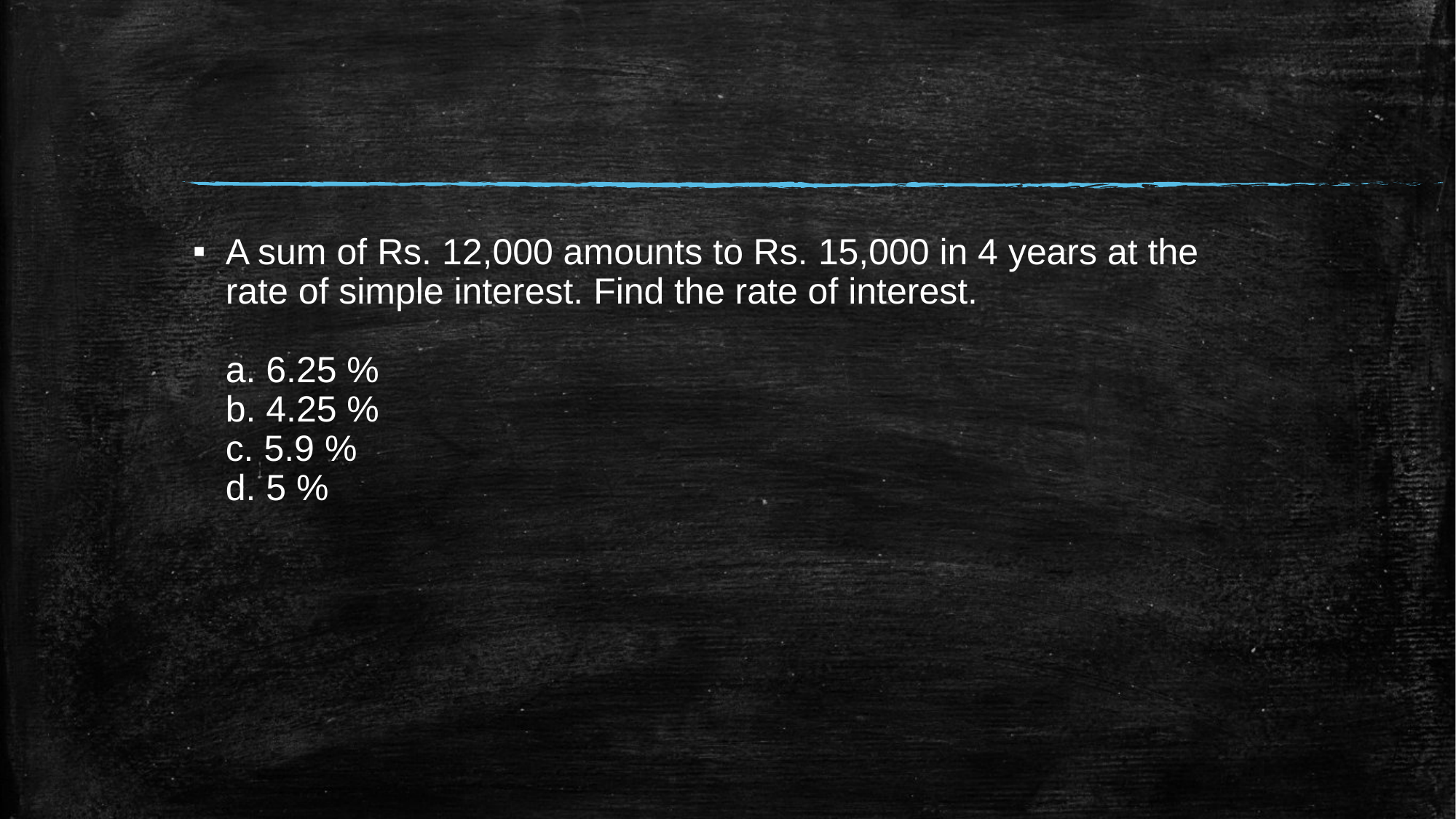

#
A sum of Rs. 12,000 amounts to Rs. 15,000 in 4 years at the rate of simple interest. Find the rate of interest.
a. 6.25 %
b. 4.25 %
c. 5.9 %
d. 5 %